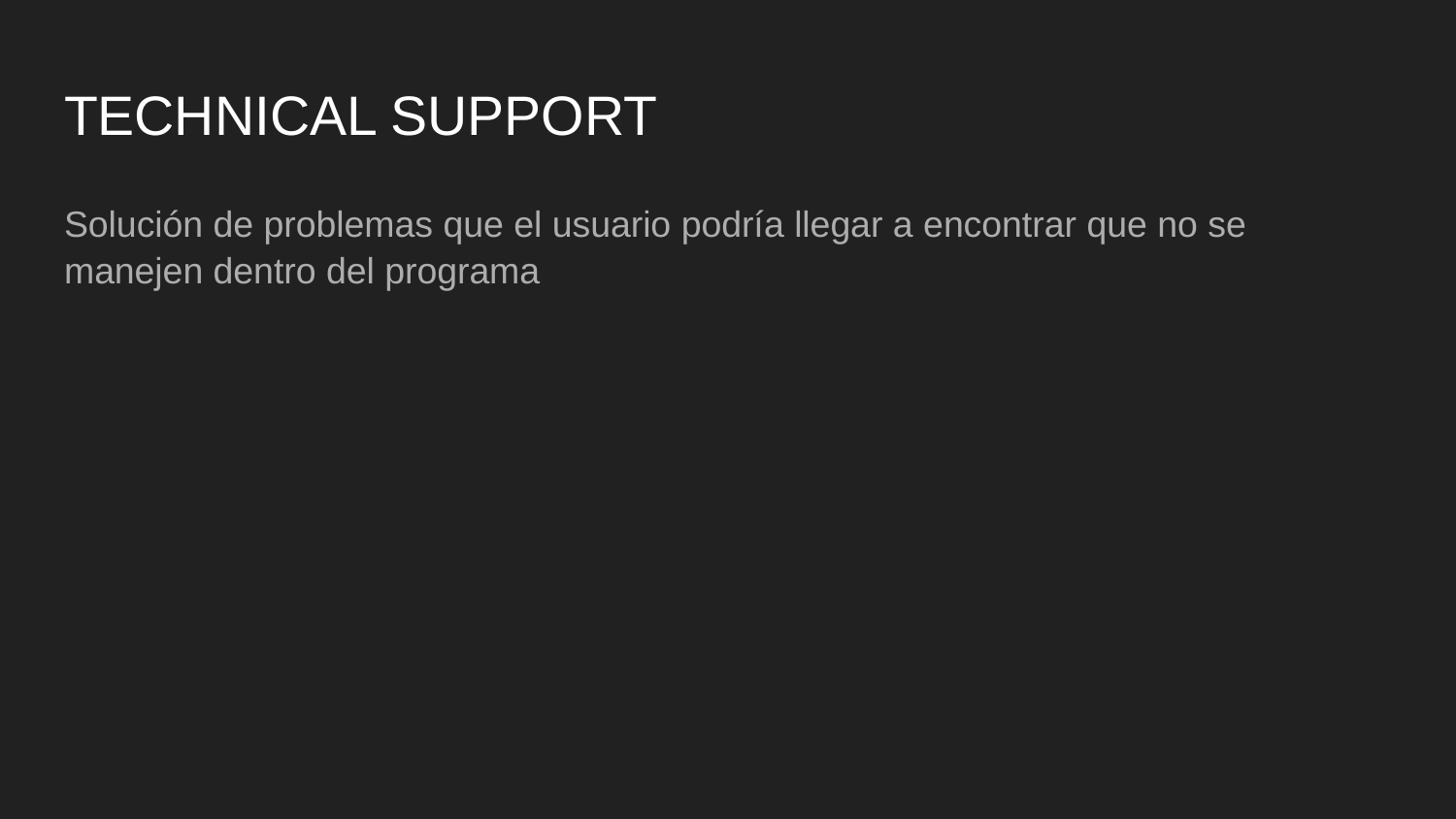

# TECHNICAL SUPPORT
Solución de problemas que el usuario podría llegar a encontrar que no se manejen dentro del programa